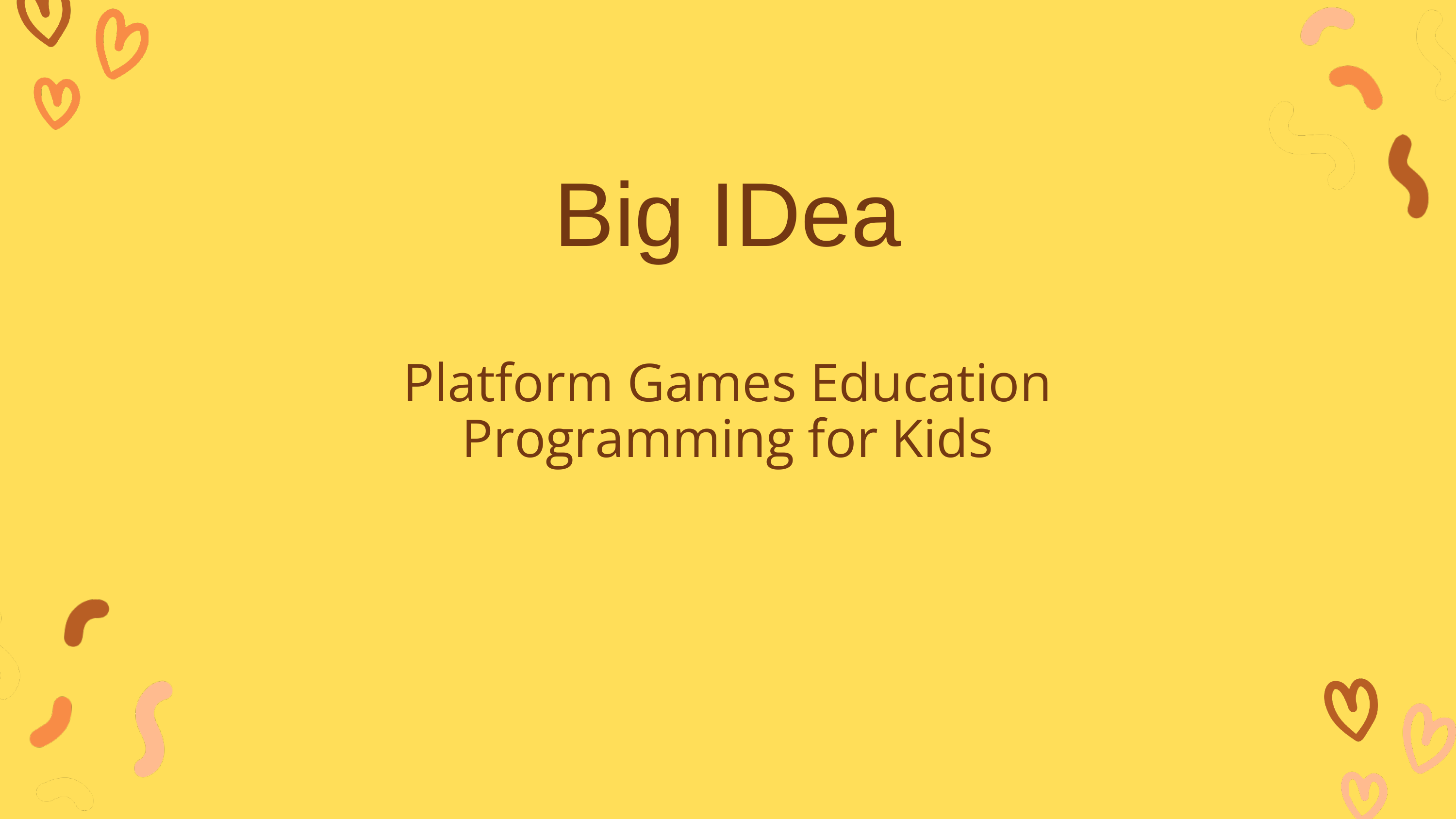

Big IDea
Platform Games Education Programming for Kids